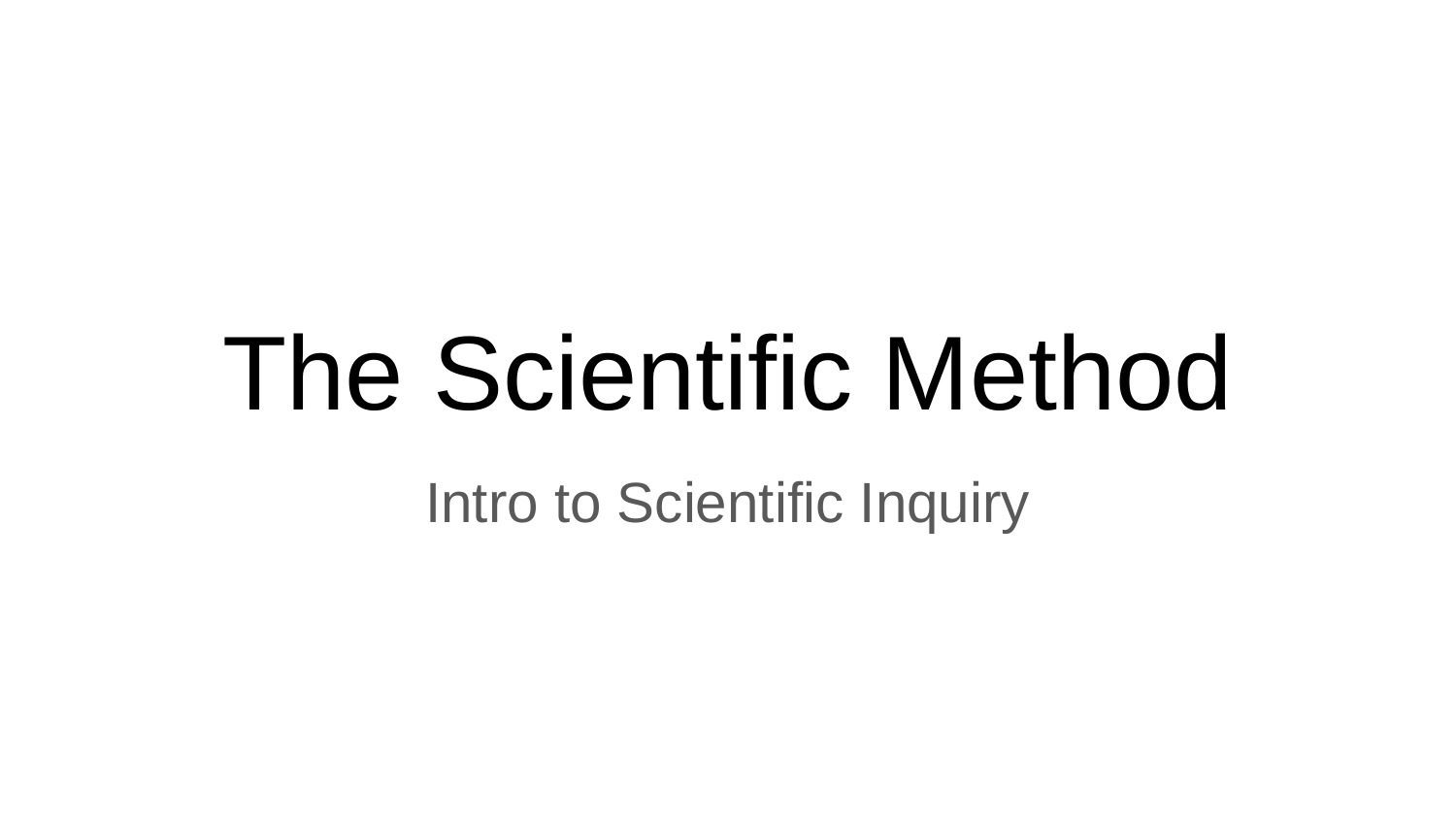

# The Scientific Method
Intro to Scientific Inquiry